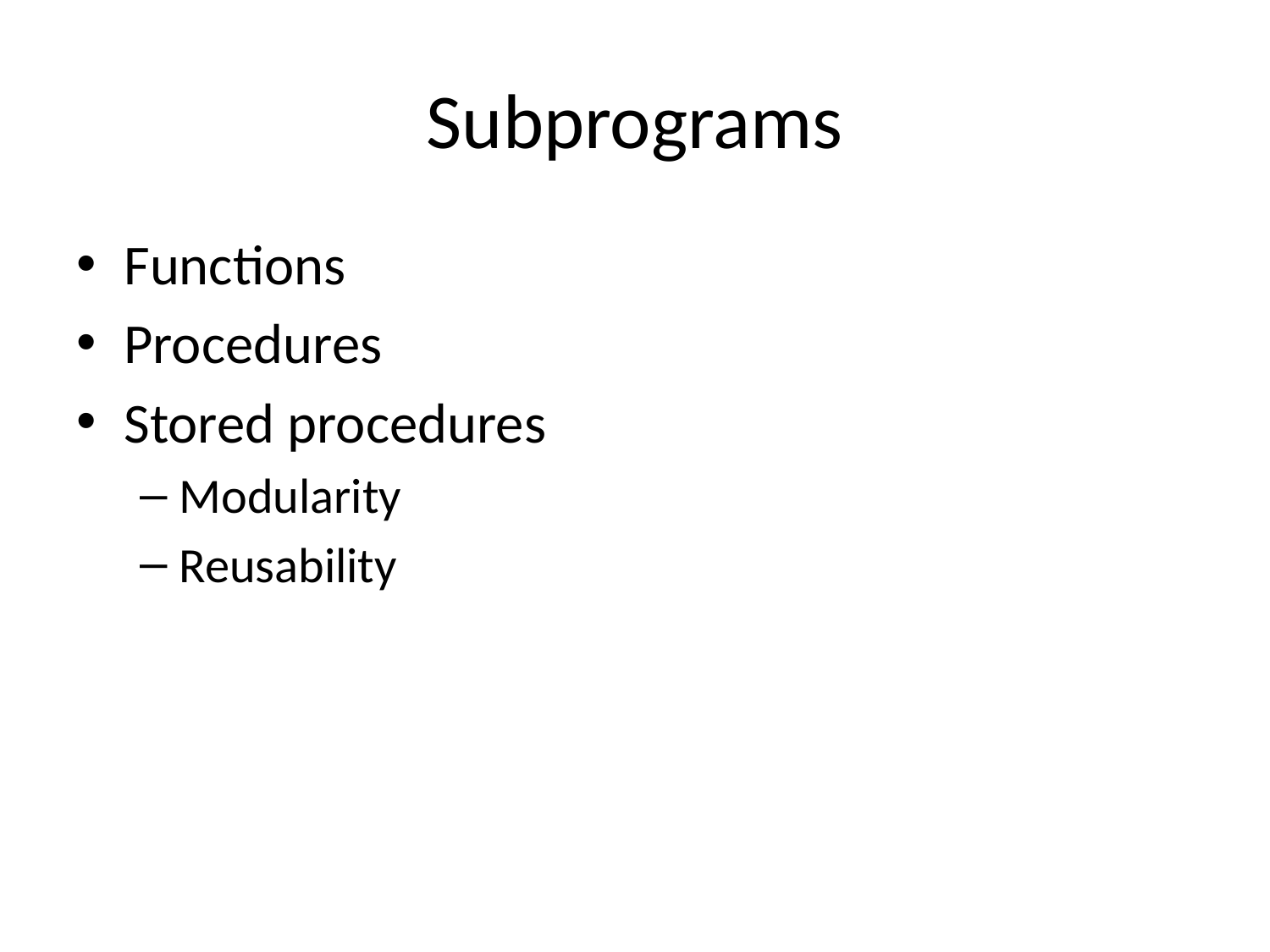

# Subprograms
Functions
Procedures
Stored procedures
Modularity
Reusability